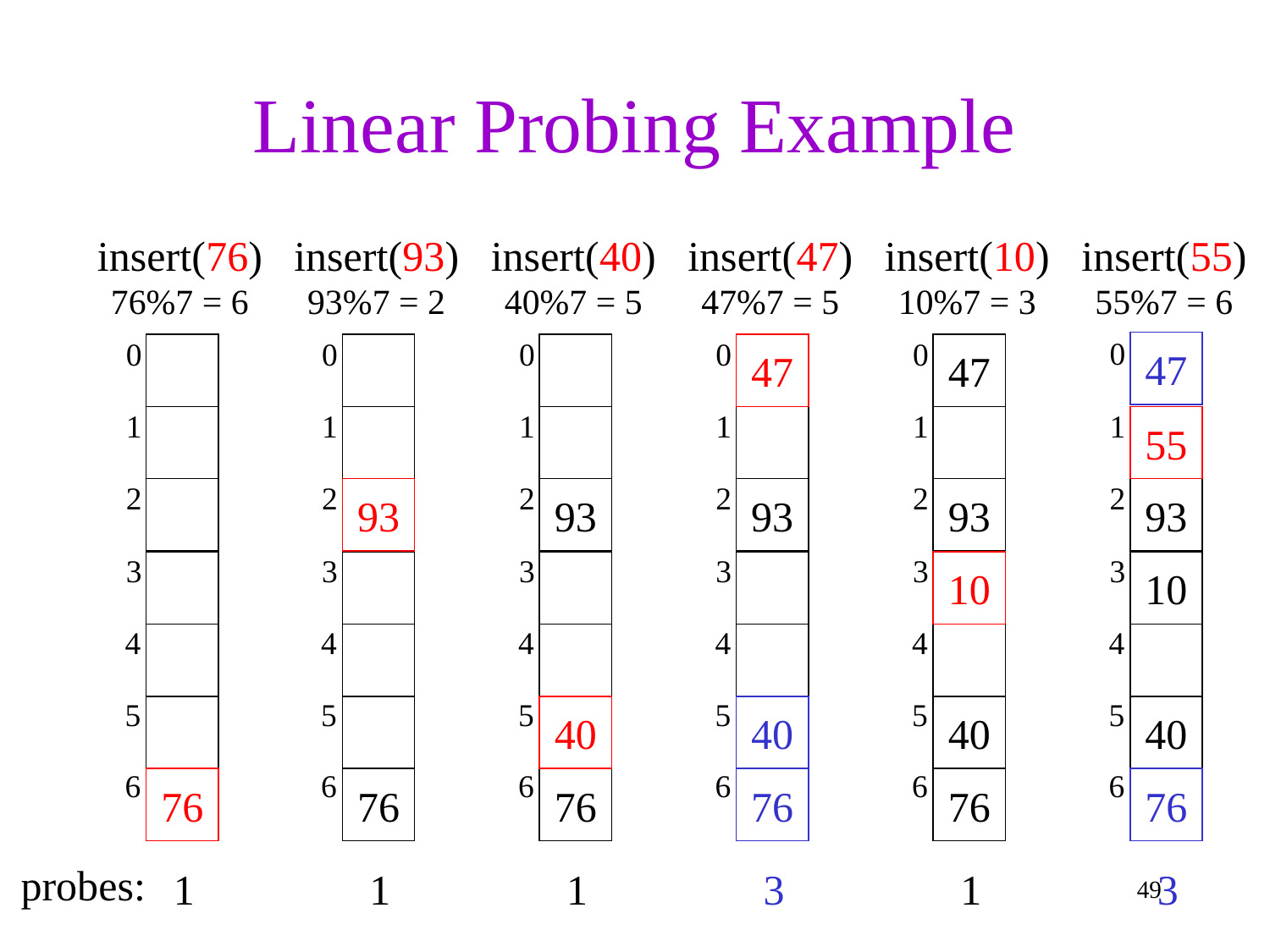

# Linear Probing Example
insert(76)
76%7 = 6
insert(93)
93%7 = 2
insert(40)
40%7 = 5
insert(47)
47%7 = 5
insert(10)
10%7 = 3
insert(55)
55%7 = 6
0
0
0
0
0
0
47

47
47
1
1
1
1
1
1

55
2
2
2
2
2
2

93
93
93
93
93
3
3
3
3
3
3

10
10
4
4
4
4
4
4

5
5
5
5
5
5

40
40
40
40
6
6
6
6
6
6
76
76
76
76
76
76
probes:
1
1
1
3
1
3
49